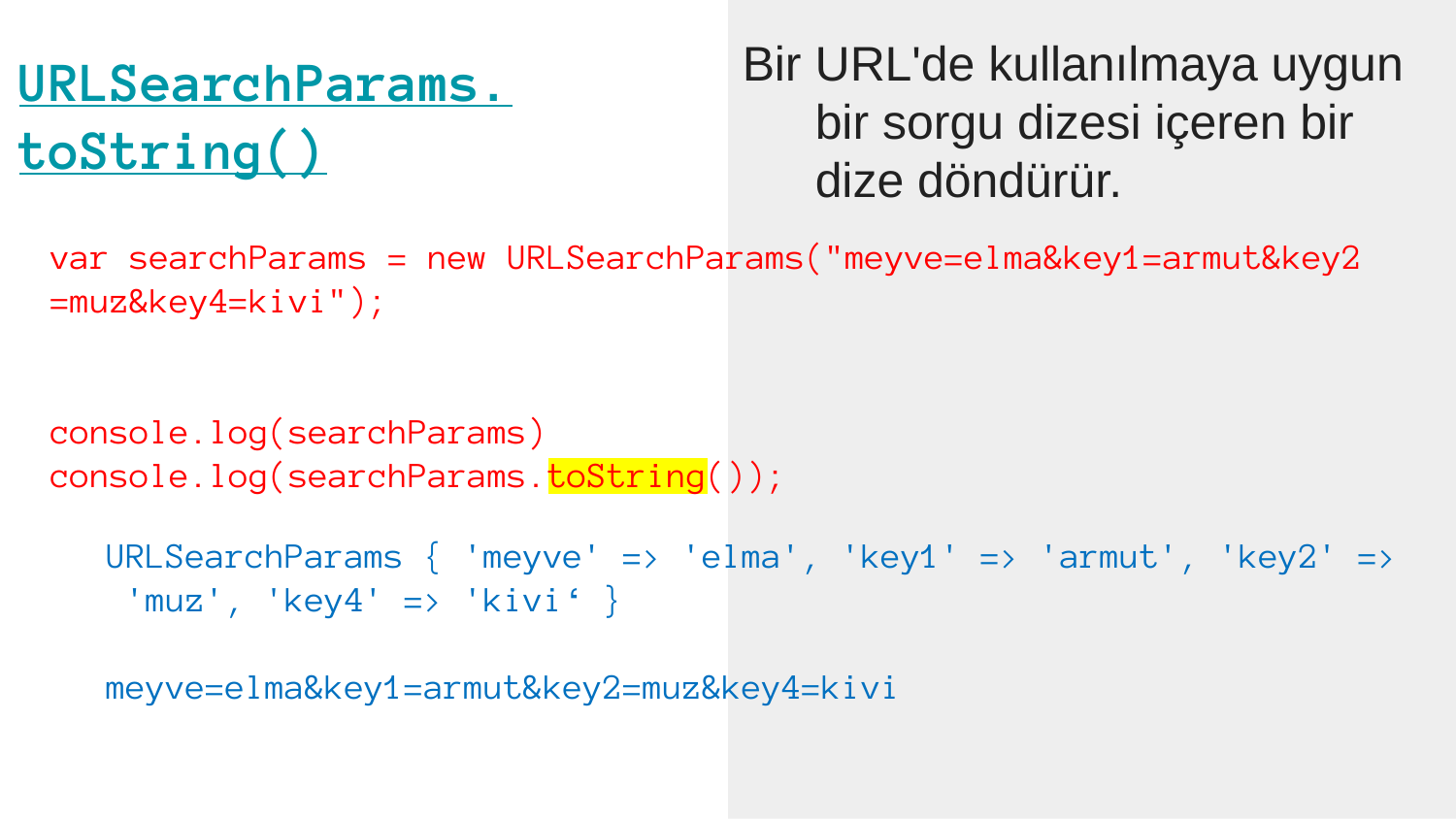

Bir URL'de kullanılmaya uygun bir sorgu dizesi içeren bir dize döndürür.
URLSearchParams.
toString()
var searchParams = new URLSearchParams("meyve=elma&key1=armut&key2=muz&key4=kivi");
console.log(searchParams)
console.log(searchParams.toString());
URLSearchParams { 'meyve' => 'elma', 'key1' => 'armut', 'key2' => 'muz', 'key4' => 'kivi‘ }

meyve=elma&key1=armut&key2=muz&key4=kivi